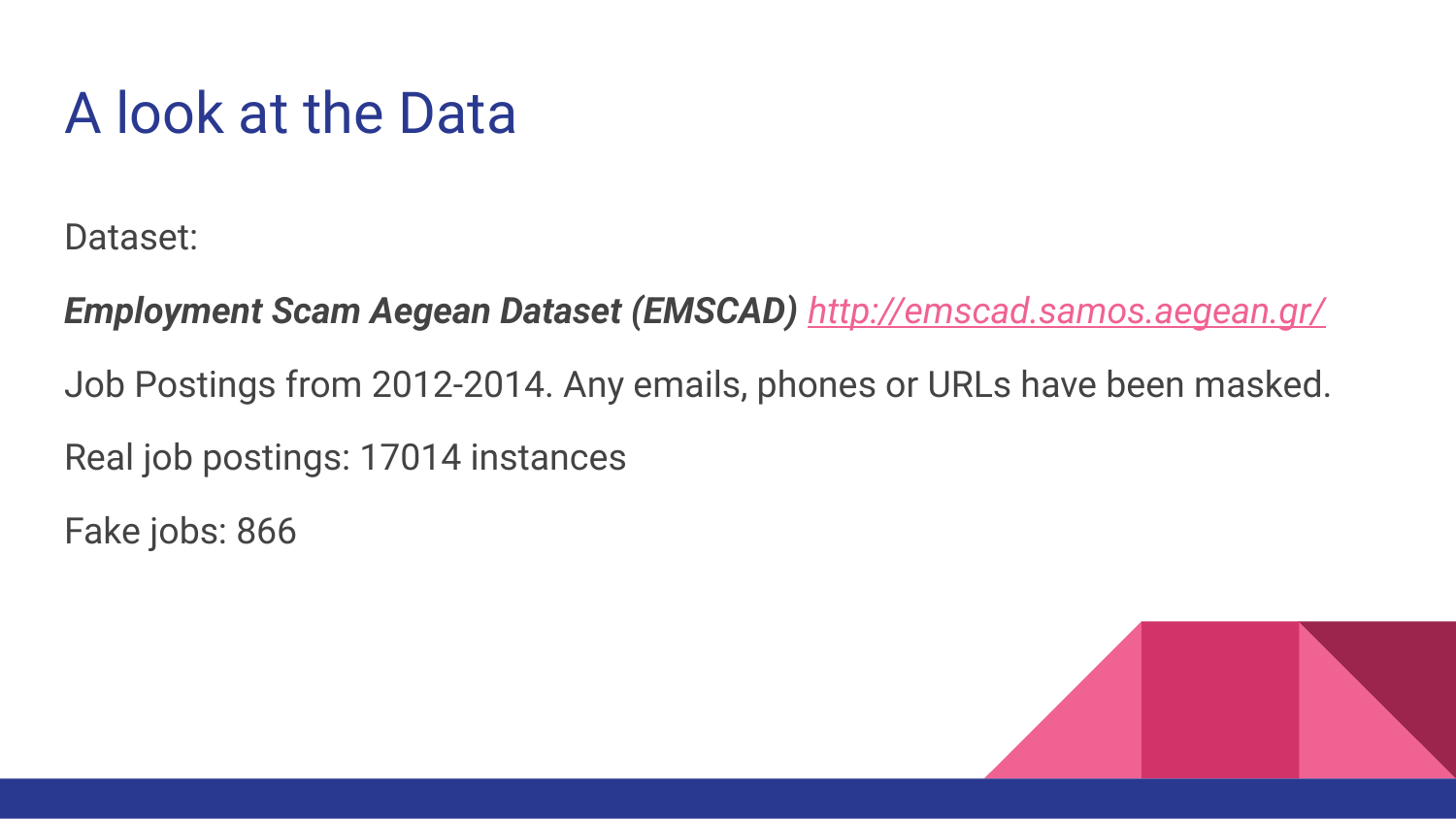

# A look at the Data
Dataset:
Employment Scam Aegean Dataset (EMSCAD) http://emscad.samos.aegean.gr/
Job Postings from 2012-2014. Any emails, phones or URLs have been masked.
Real job postings: 17014 instances
Fake jobs: 866